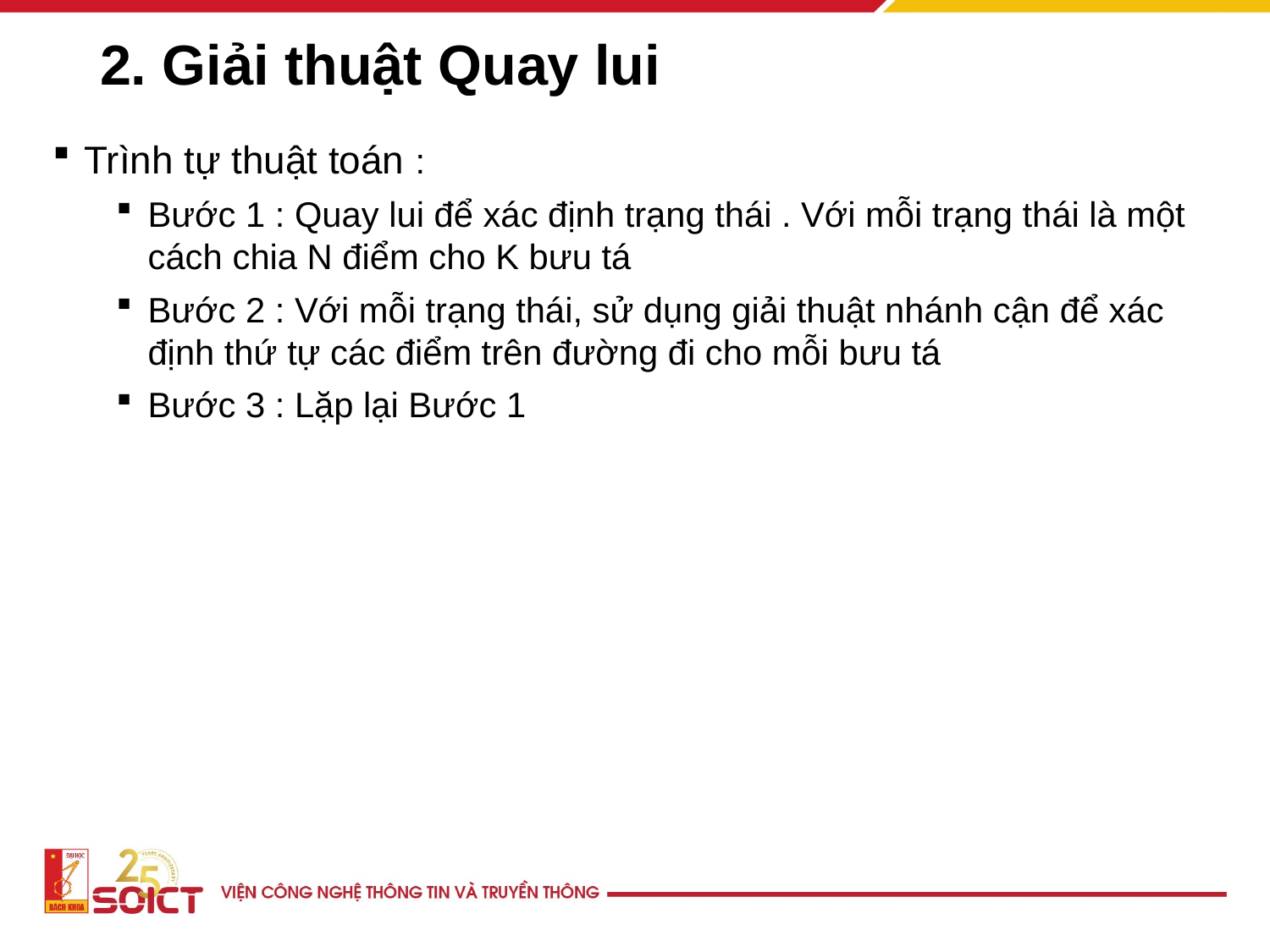

# 2. Giải thuật Quay lui
Trình tự thuật toán :
Bước 1 : Quay lui để xác định trạng thái . Với mỗi trạng thái là một cách chia N điểm cho K bưu tá
Bước 2 : Với mỗi trạng thái, sử dụng giải thuật nhánh cận để xác định thứ tự các điểm trên đường đi cho mỗi bưu tá
Bước 3 : Lặp lại Bước 1